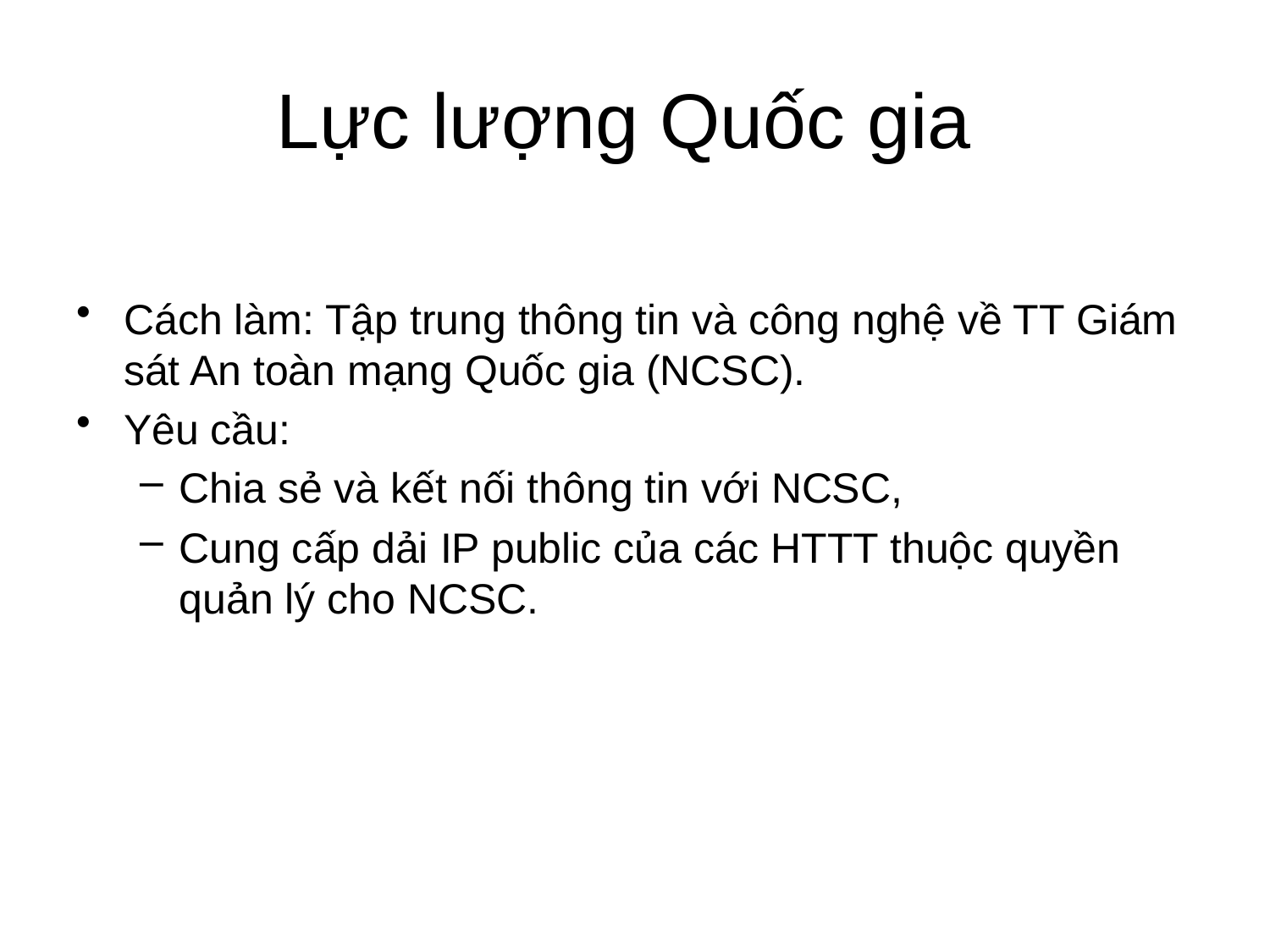

# Lực lượng Quốc gia
Cách làm: Tập trung thông tin và công nghệ về TT Giám sát An toàn mạng Quốc gia (NCSC).
Yêu cầu:
Chia sẻ và kết nối thông tin với NCSC,
Cung cấp dải IP public của các HTTT thuộc quyền quản lý cho NCSC.